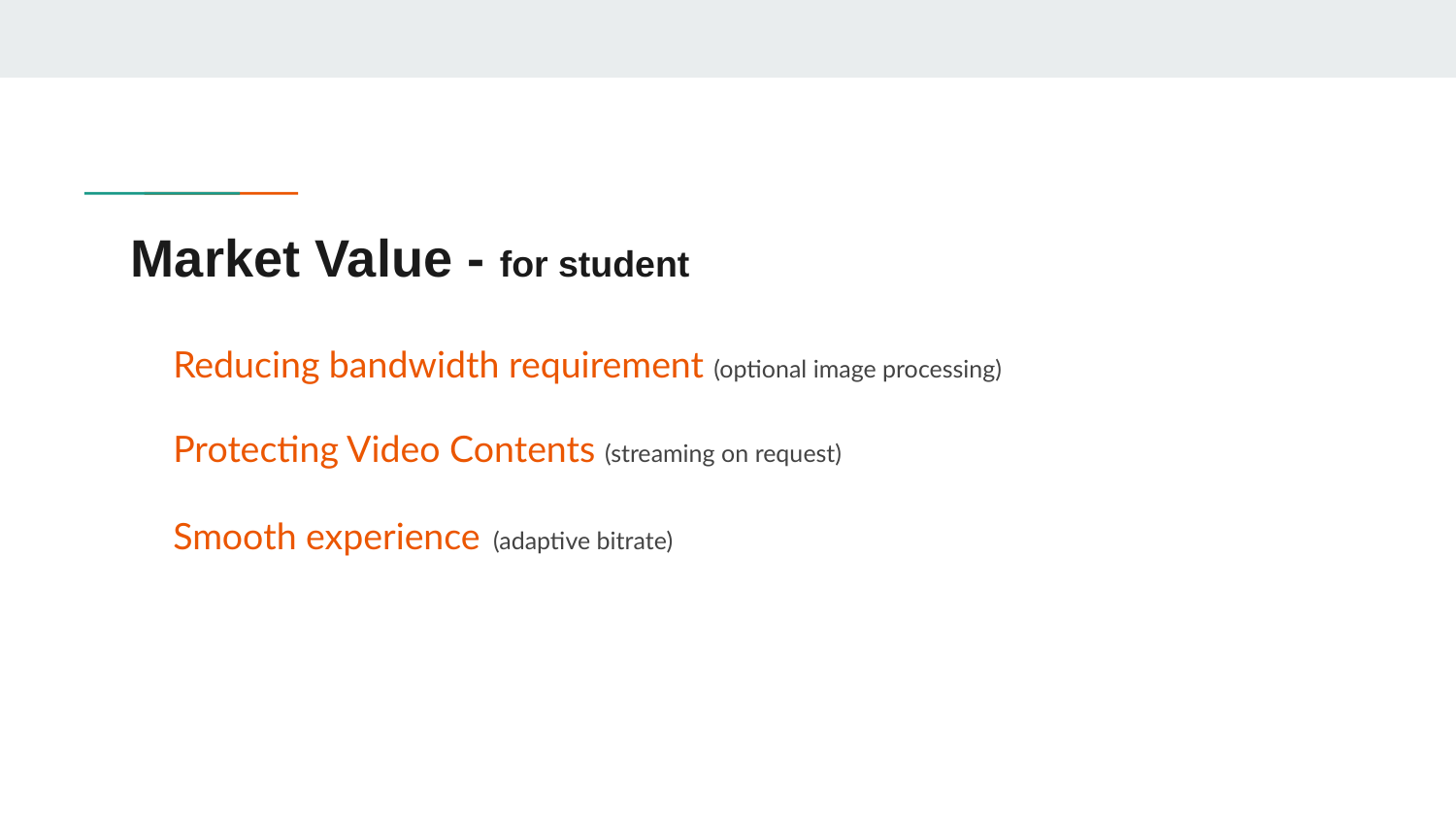

# Market Value - for student
Reducing bandwidth requirement (optional image processing)

Protecting Video Contents (streaming on request)

Smooth experience  (adaptive bitrate)